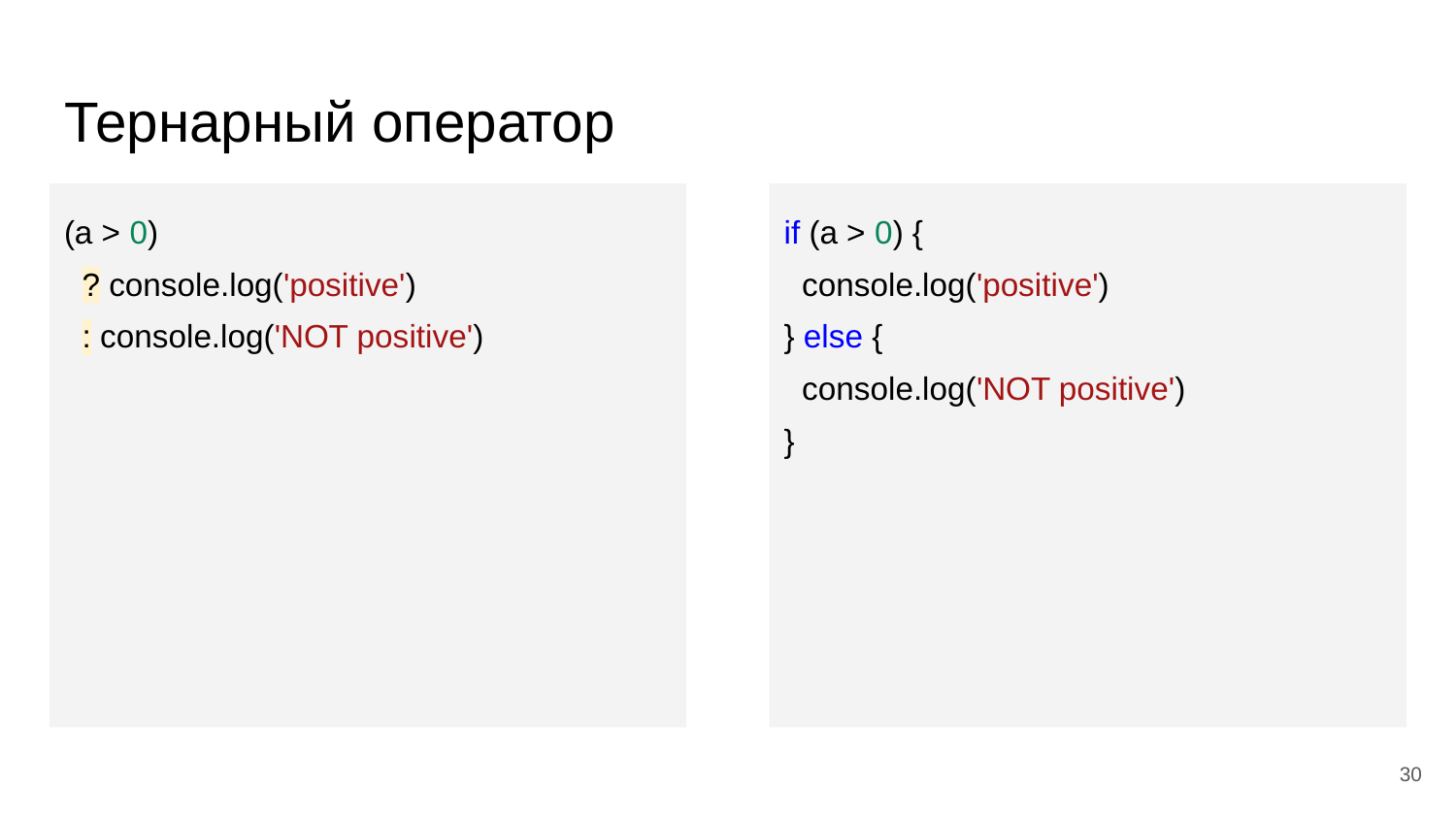

# Тернарный оператор
(a > 0)
  ? console.log('positive')
  : console.log('NOT positive')

if (a > 0) {
  console.log('positive')
} else {
  console.log('NOT positive')
}

30